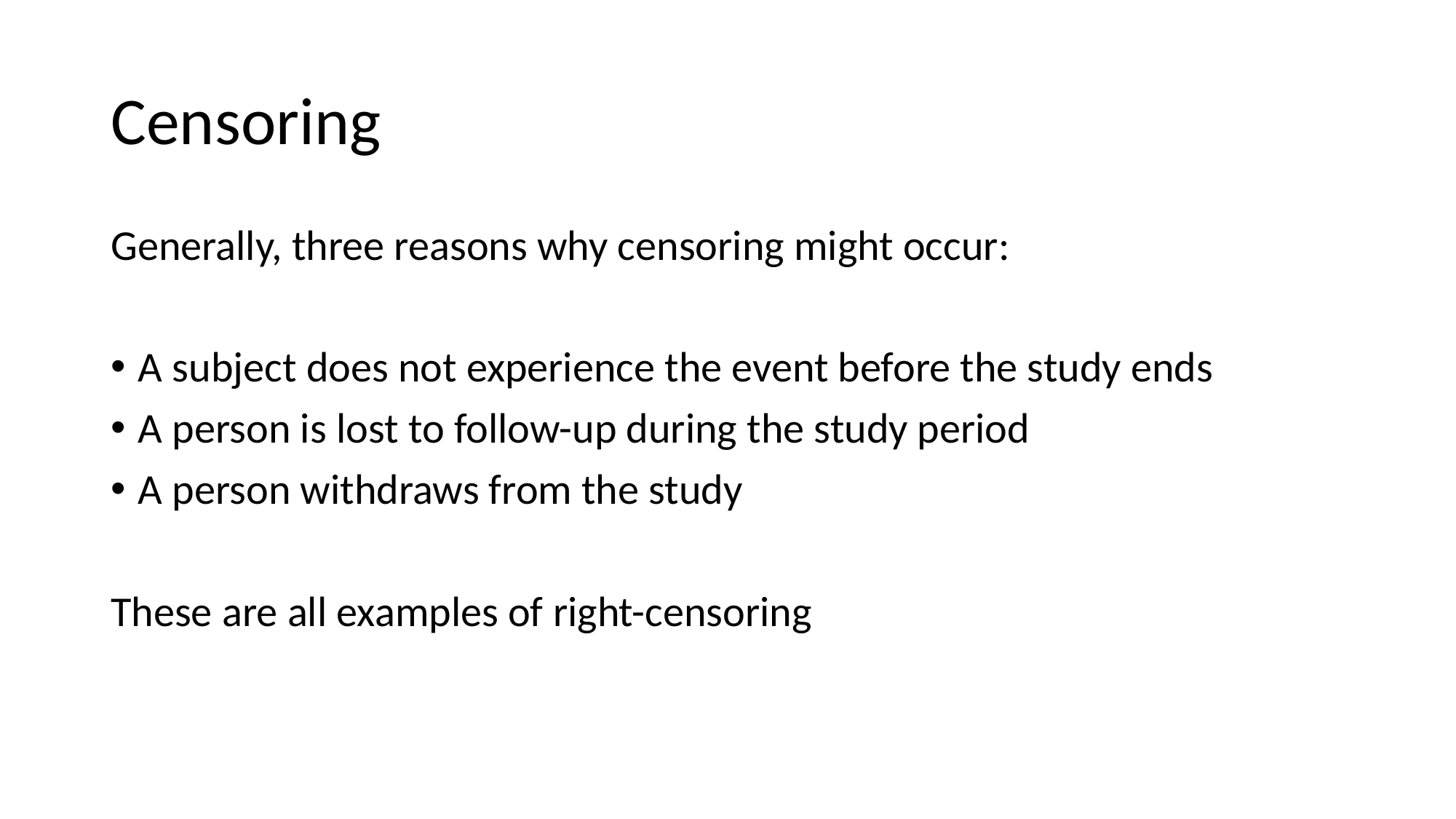

# Censoring
Generally, three reasons why censoring might occur:

A subject does not experience the event before the study ends
A person is lost to follow-up during the study period
A person withdraws from the study

These are all examples of right-censoring